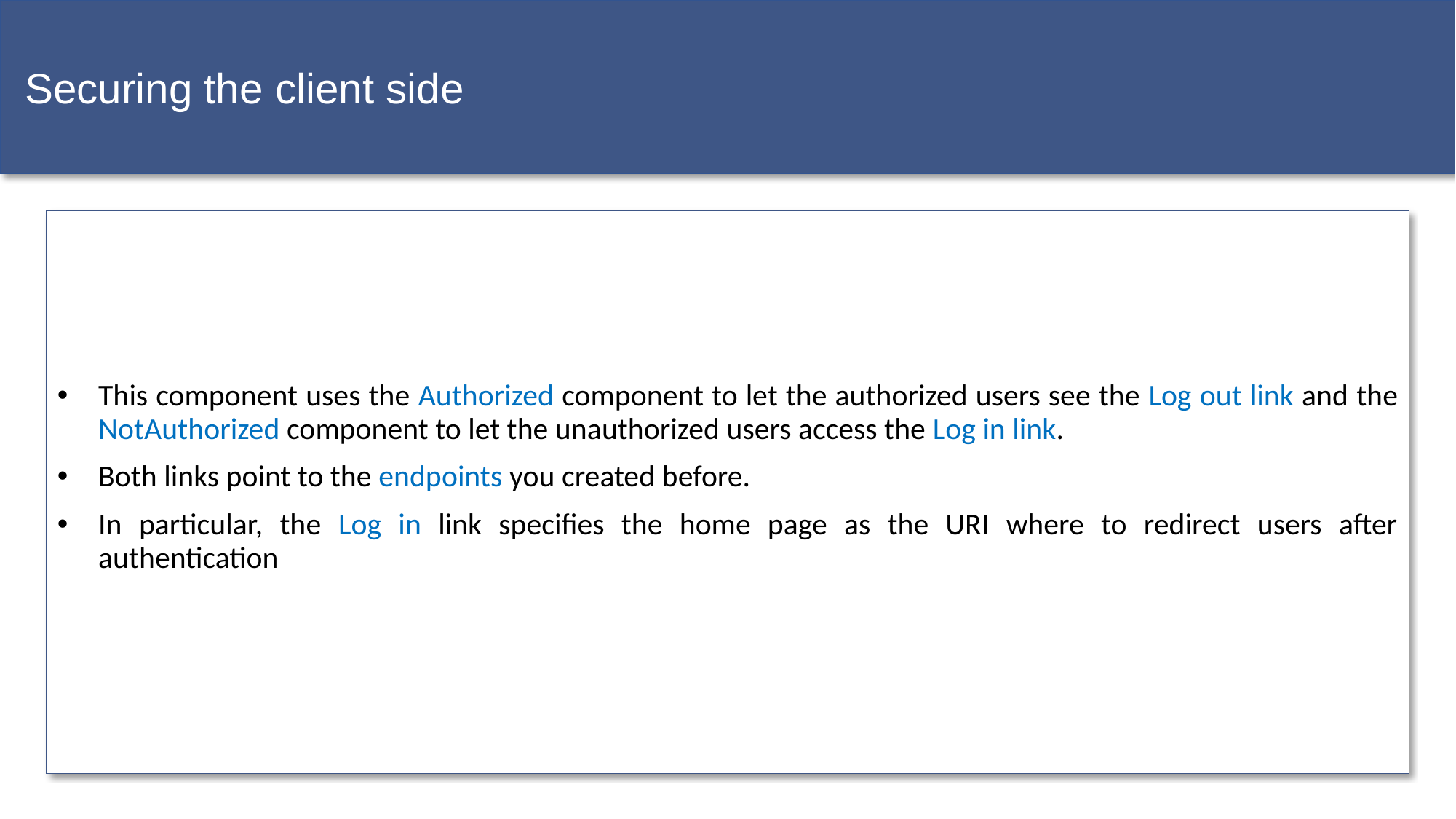

Securing the client side

This component uses the Authorized component to let the authorized users see the Log out link and the NotAuthorized component to let the unauthorized users access the Log in link.
Both links point to the endpoints you created before.
In particular, the Log in link specifies the home page as the URI where to redirect users after authentication